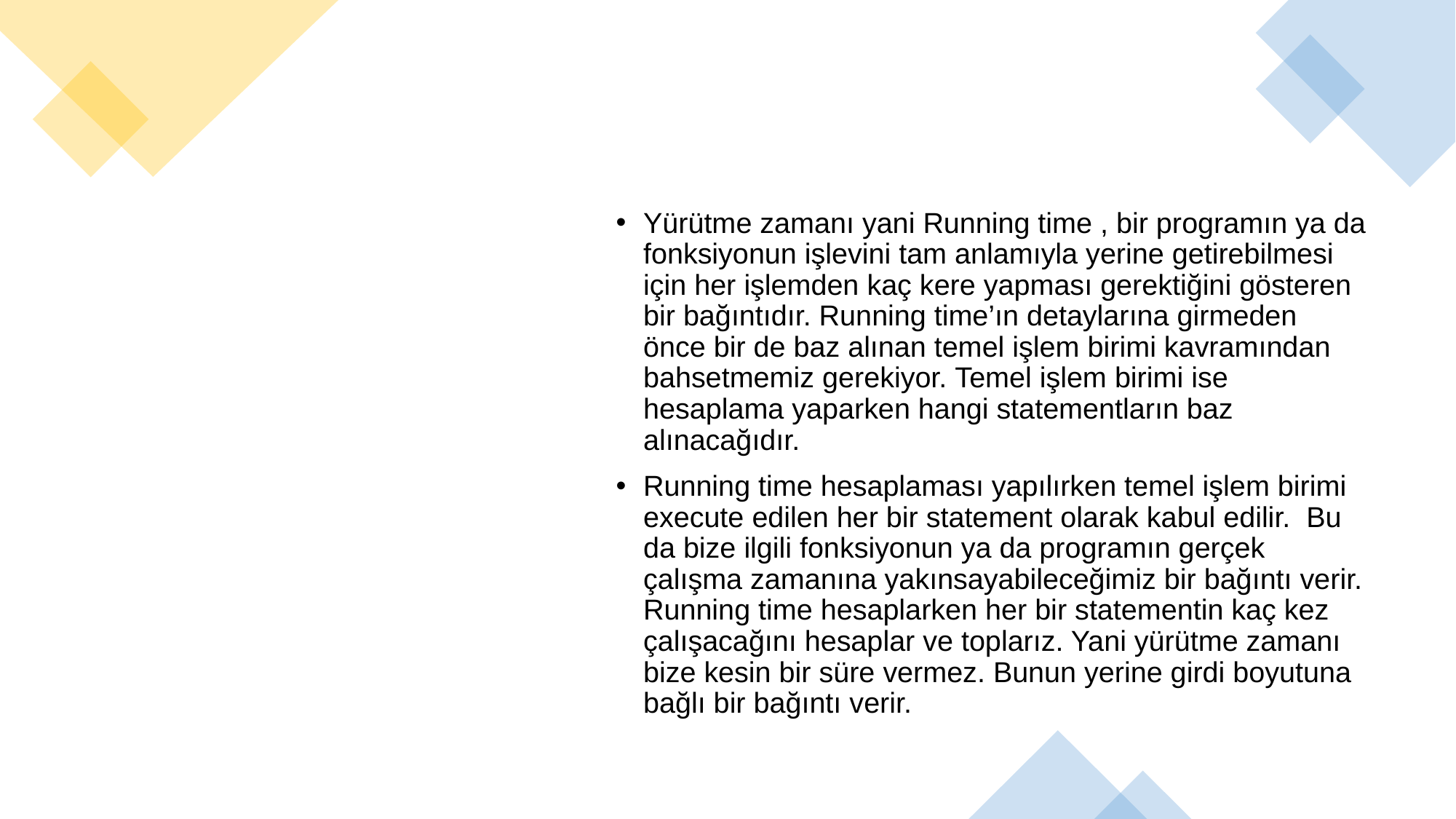

Yürütme zamanı yani Running time , bir programın ya da fonksiyonun işlevini tam anlamıyla yerine getirebilmesi için her işlemden kaç kere yapması gerektiğini gösteren bir bağıntıdır. Running time’ın detaylarına girmeden önce bir de baz alınan temel işlem birimi kavramından bahsetmemiz gerekiyor. Temel işlem birimi ise hesaplama yaparken hangi statementların baz alınacağıdır.
Running time hesaplaması yapılırken temel işlem birimi execute edilen her bir statement olarak kabul edilir.  Bu da bize ilgili fonksiyonun ya da programın gerçek çalışma zamanına yakınsayabileceğimiz bir bağıntı verir. Running time hesaplarken her bir statementin kaç kez çalışacağını hesaplar ve toplarız. Yani yürütme zamanı bize kesin bir süre vermez. Bunun yerine girdi boyutuna bağlı bir bağıntı verir.